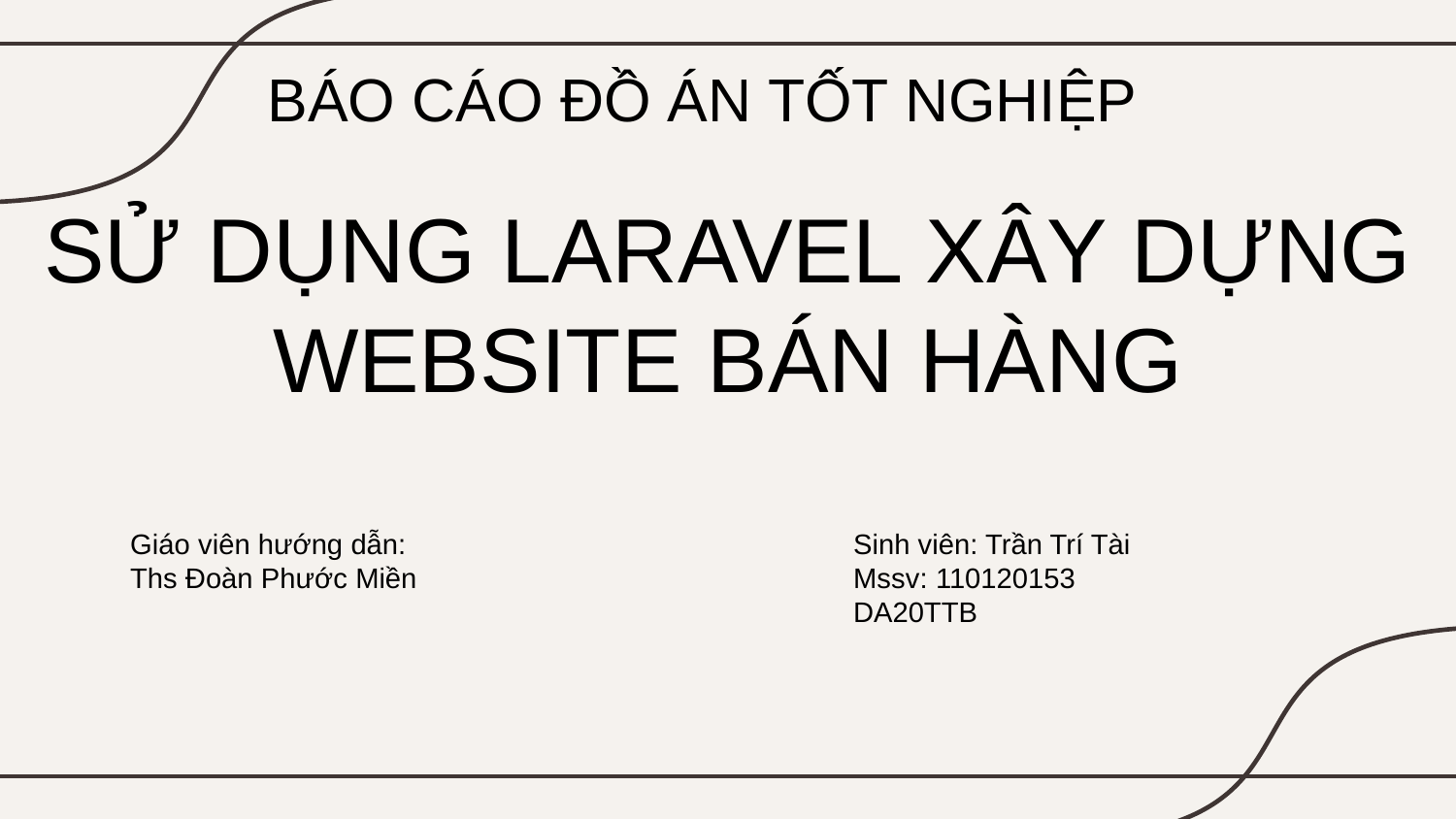

BÁO CÁO ĐỒ ÁN TỐT NGHIỆP
# SỬ DỤNG LARAVEL XÂY DỰNG WEBSITE BÁN HÀNG
Giáo viên hướng dẫn:
Ths Đoàn Phước Miền
Sinh viên: Trần Trí Tài
Mssv: 110120153
DA20TTB